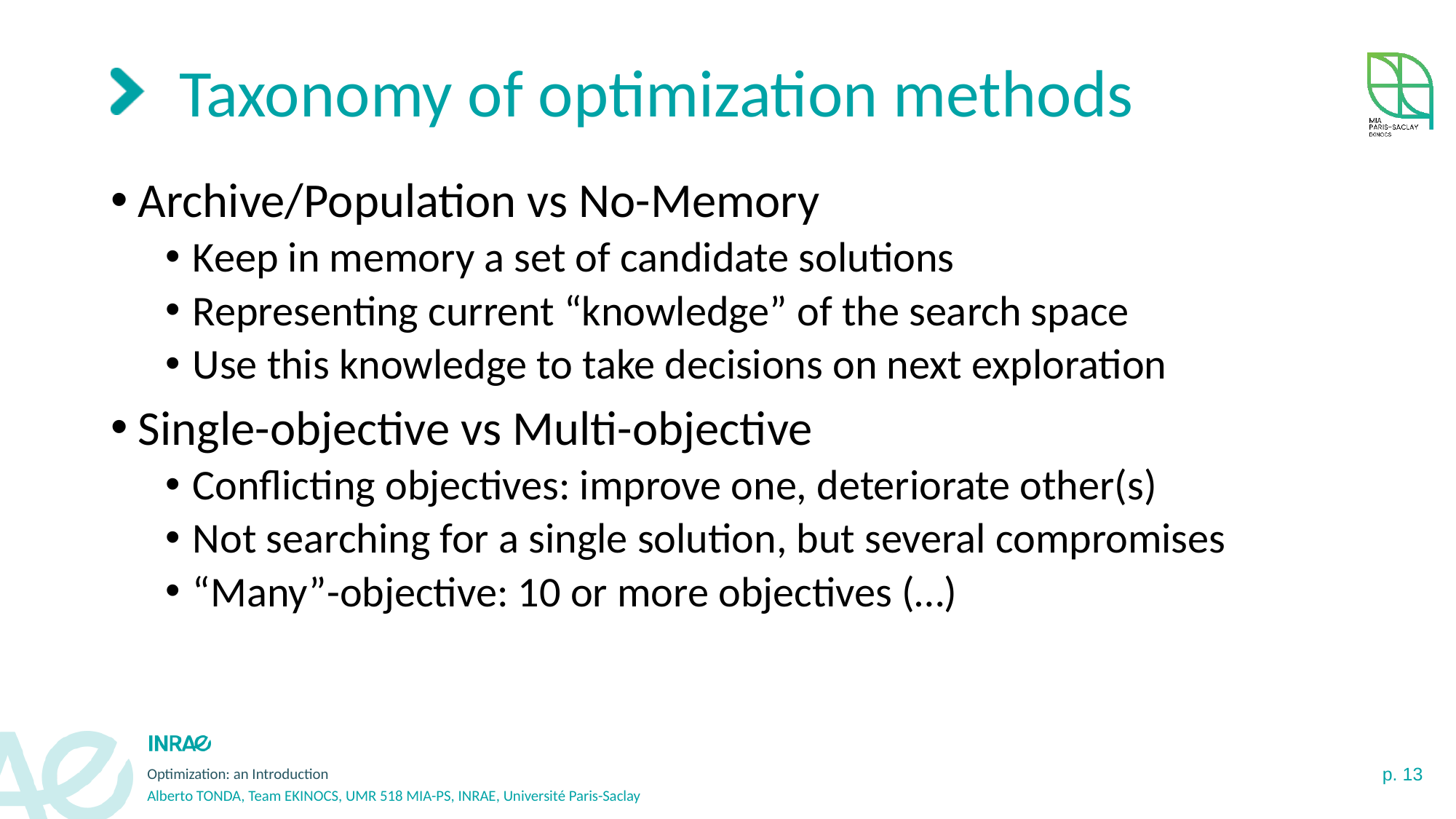

# Taxonomy of optimization methods
Archive/Population vs No-Memory
Keep in memory a set of candidate solutions
Representing current “knowledge” of the search space
Use this knowledge to take decisions on next exploration
Single-objective vs Multi-objective
Conflicting objectives: improve one, deteriorate other(s)
Not searching for a single solution, but several compromises
“Many”-objective: 10 or more objectives (…)